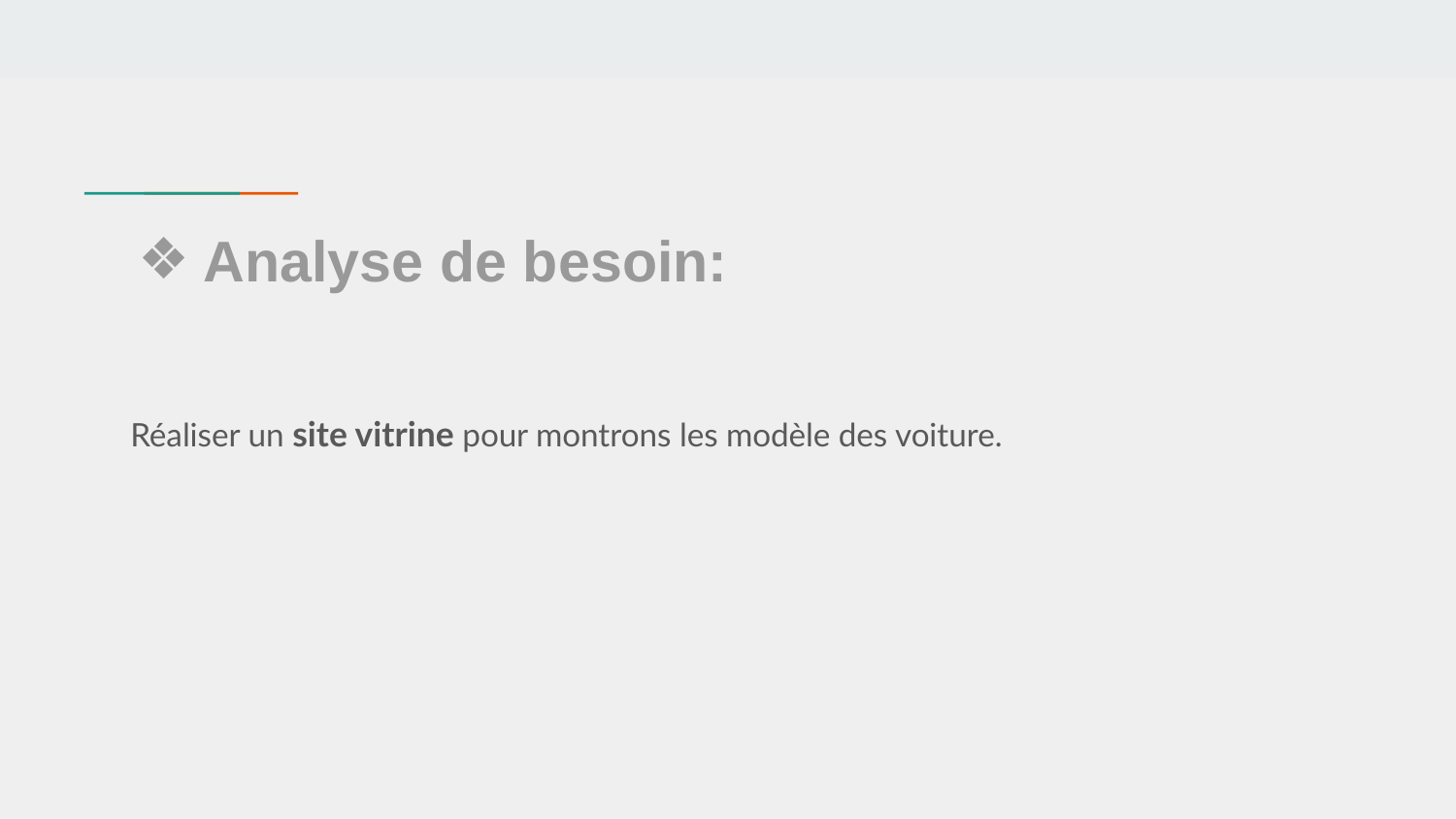

# Analyse de besoin:
Réaliser un site vitrine pour montrons les modèle des voiture.